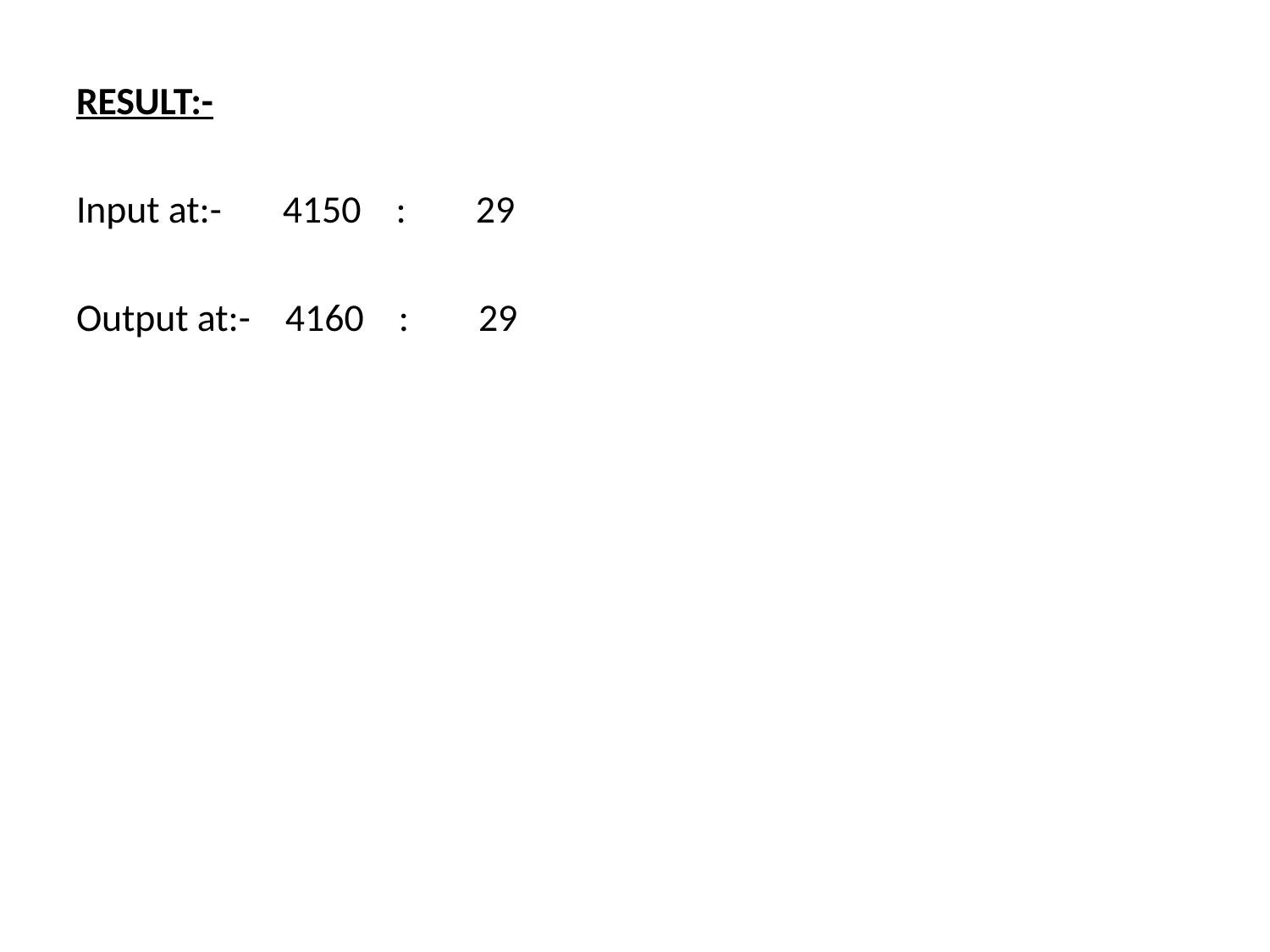

RESULT:-

Input at:-       4150    :        29

Output at:-    4160    :        29